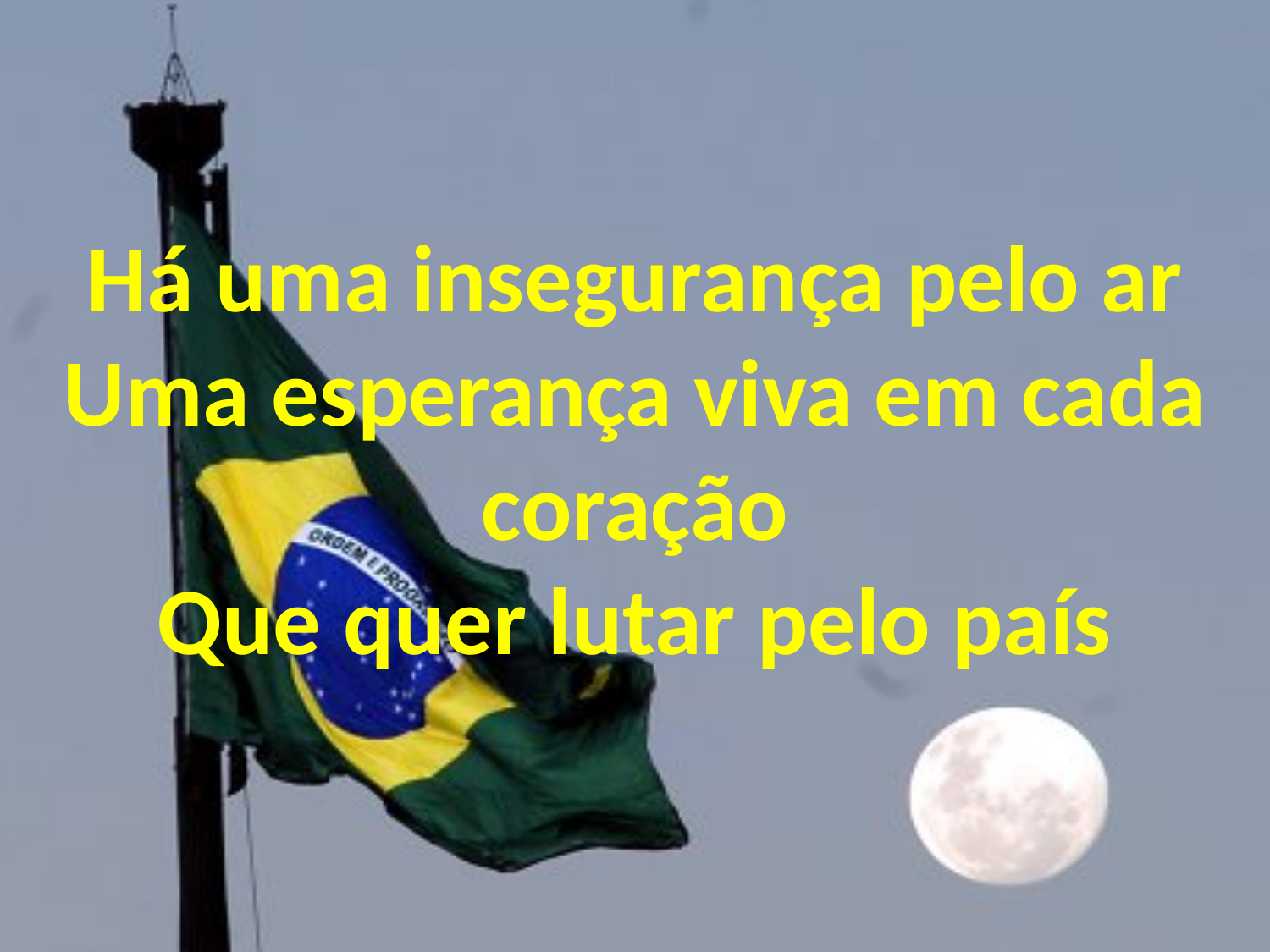

Há uma insegurança pelo ar
Uma esperança viva em cada coração
Que quer lutar pelo país